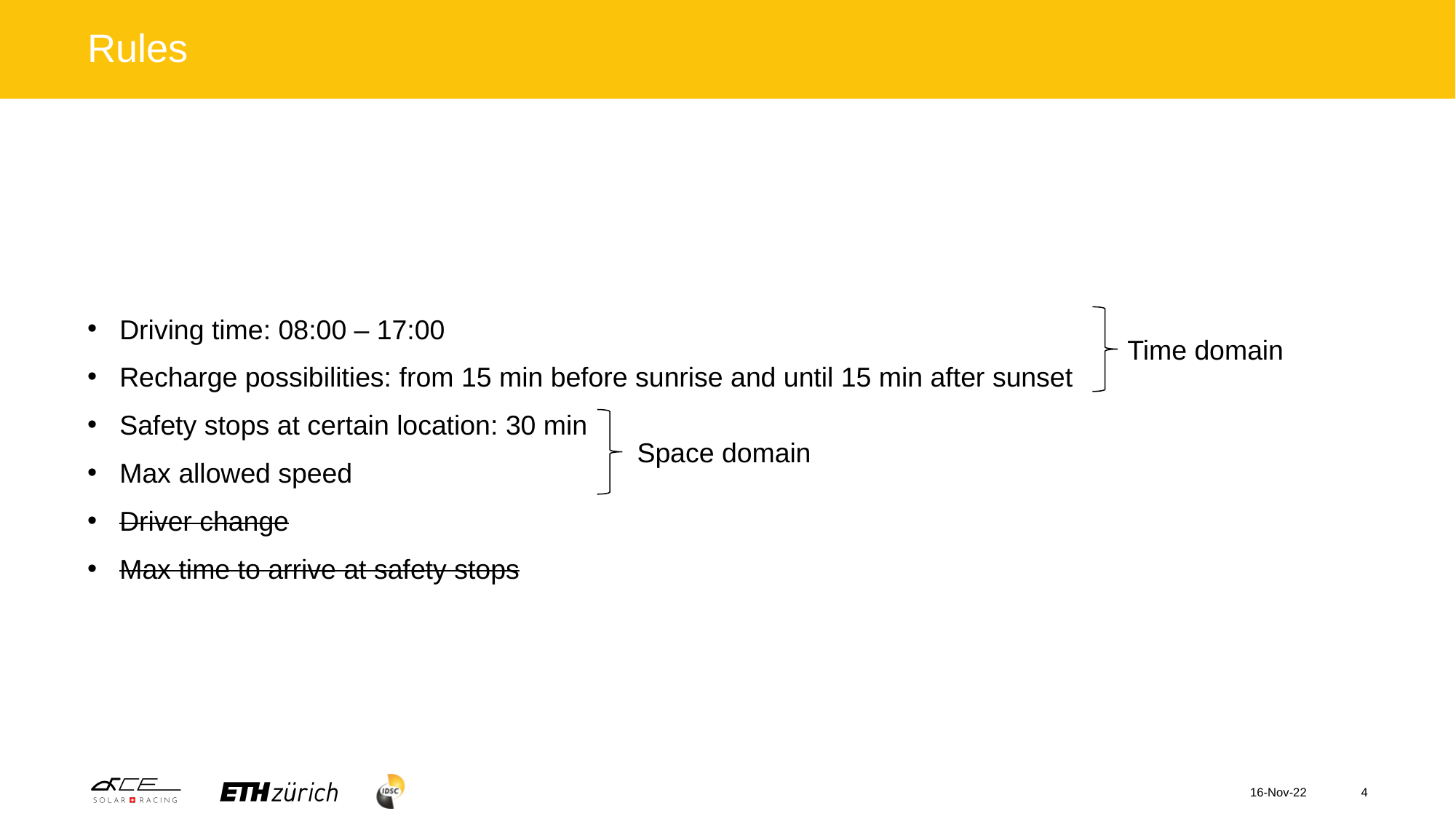

# Rules
Driving time: 08:00 – 17:00
Recharge possibilities: from 15 min before sunrise and until 15 min after sunset
Safety stops at certain location: 30 min
Max allowed speed
Driver change
Max time to arrive at safety stops

Time domain

Space domain
16-Nov-22
4